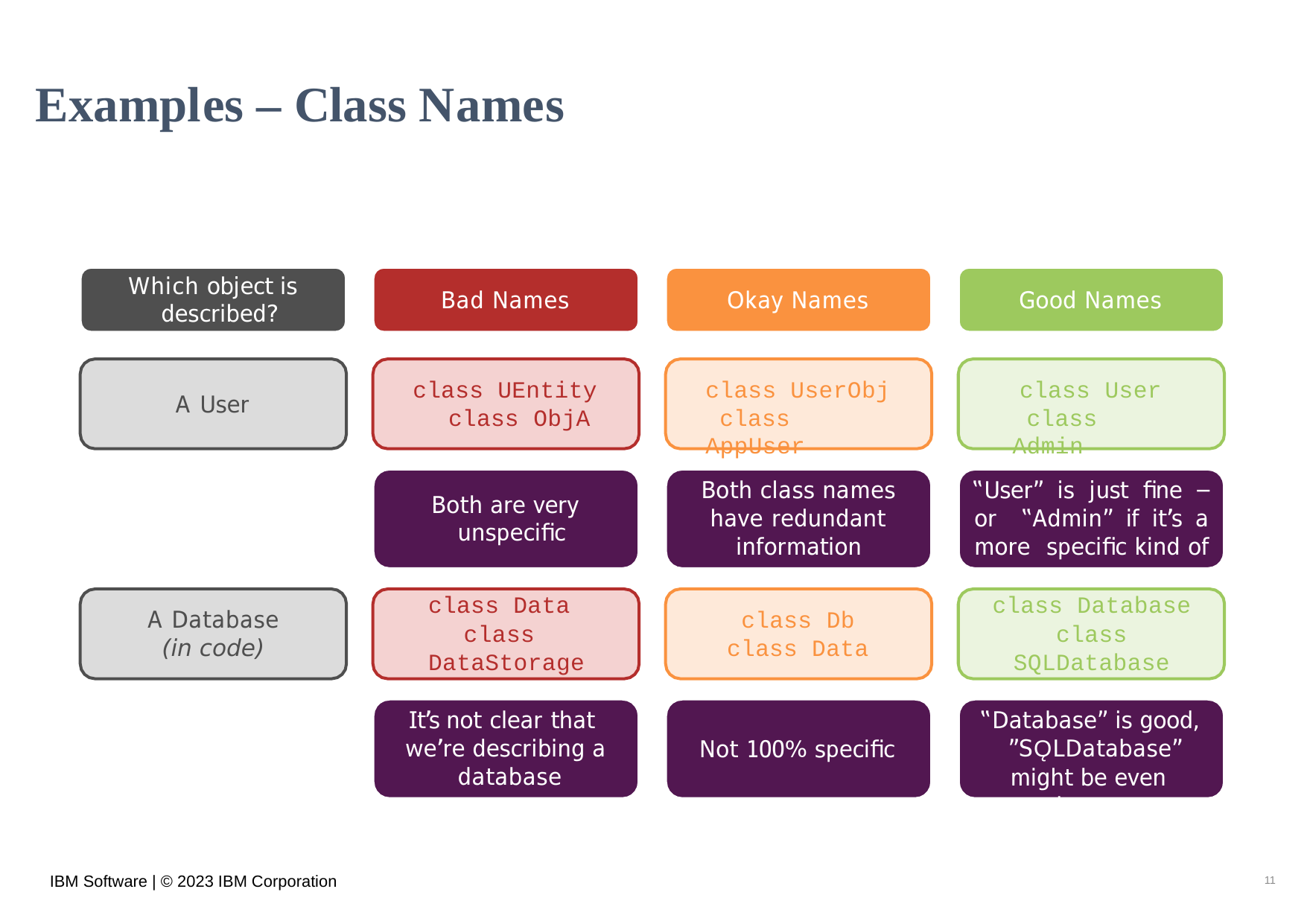

# Examples – Class Names

Which object is  described?
Bad Names
Okay Names
Good Names

class UEntity  class ObjA
class UserObj  class AppUser
class User  class Admin
A User

Both class names  have redundant  information
“User” is just fine – or  “Admin” if it’s a more  specific kind of user
Both are very  unspecific

class Data  class  DataStorage
class Database  class  SQLDatabase
A Database
(in code)
class Db  class Data

It’s not clear that  we’re describing a  database
“Database” is good,  ”SǪLDatabase”
might be even better
Not 100% specific
IBM Software | © 2023 IBM Corporation
11